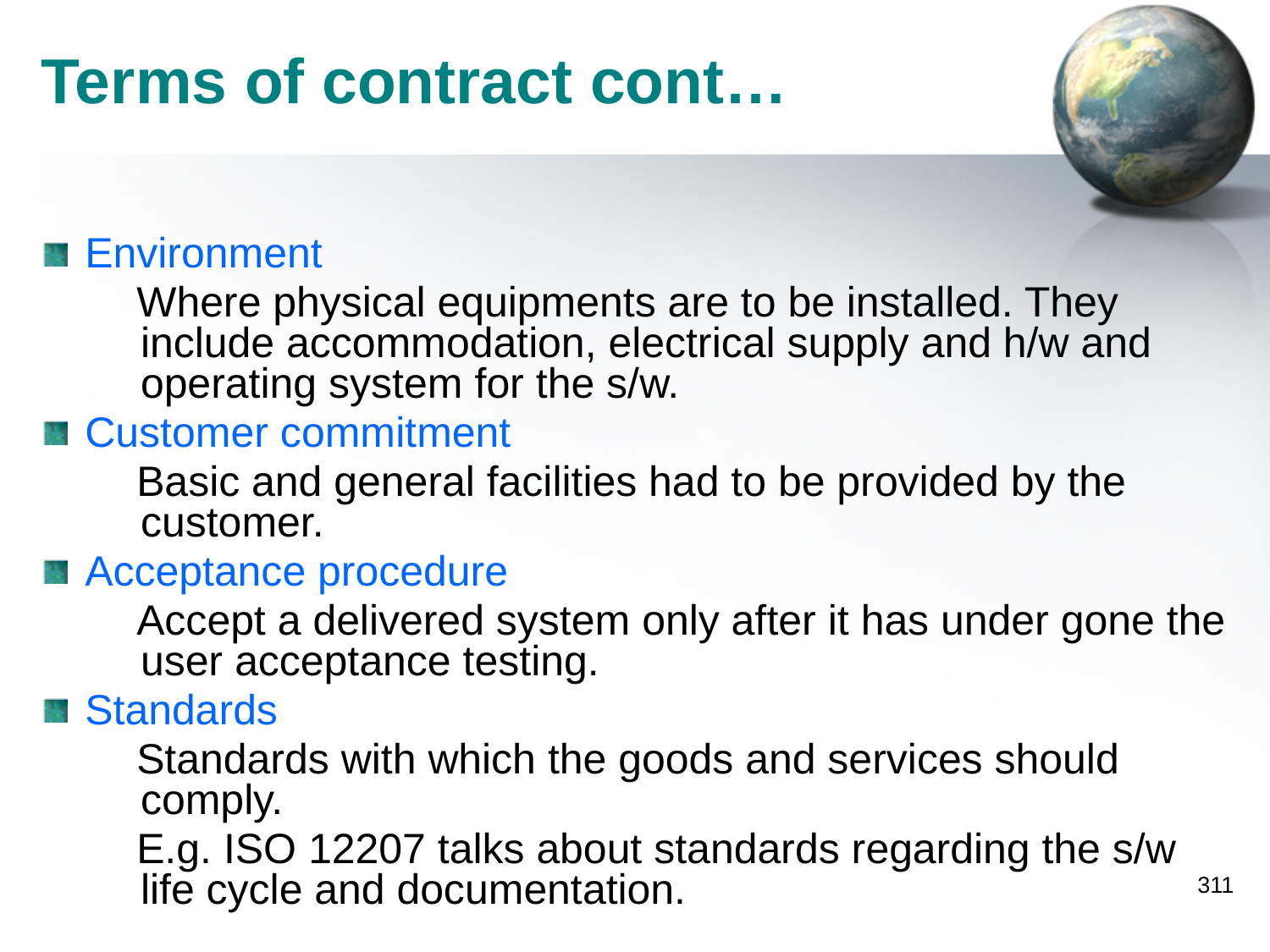

# Terms of contract cont…
Environment
   Where physical equipments are to be installed. They include accommodation, electrical supply and h/w and operating system for the s/w.
Customer commitment
   Basic and general facilities had to be provided by the customer.
Acceptance procedure
   Accept a delivered system only after it has under gone the user acceptance testing.
Standards
   Standards with which the goods and services should comply.
   E.g. ISO 12207 talks about standards regarding the s/w life cycle and documentation.

311